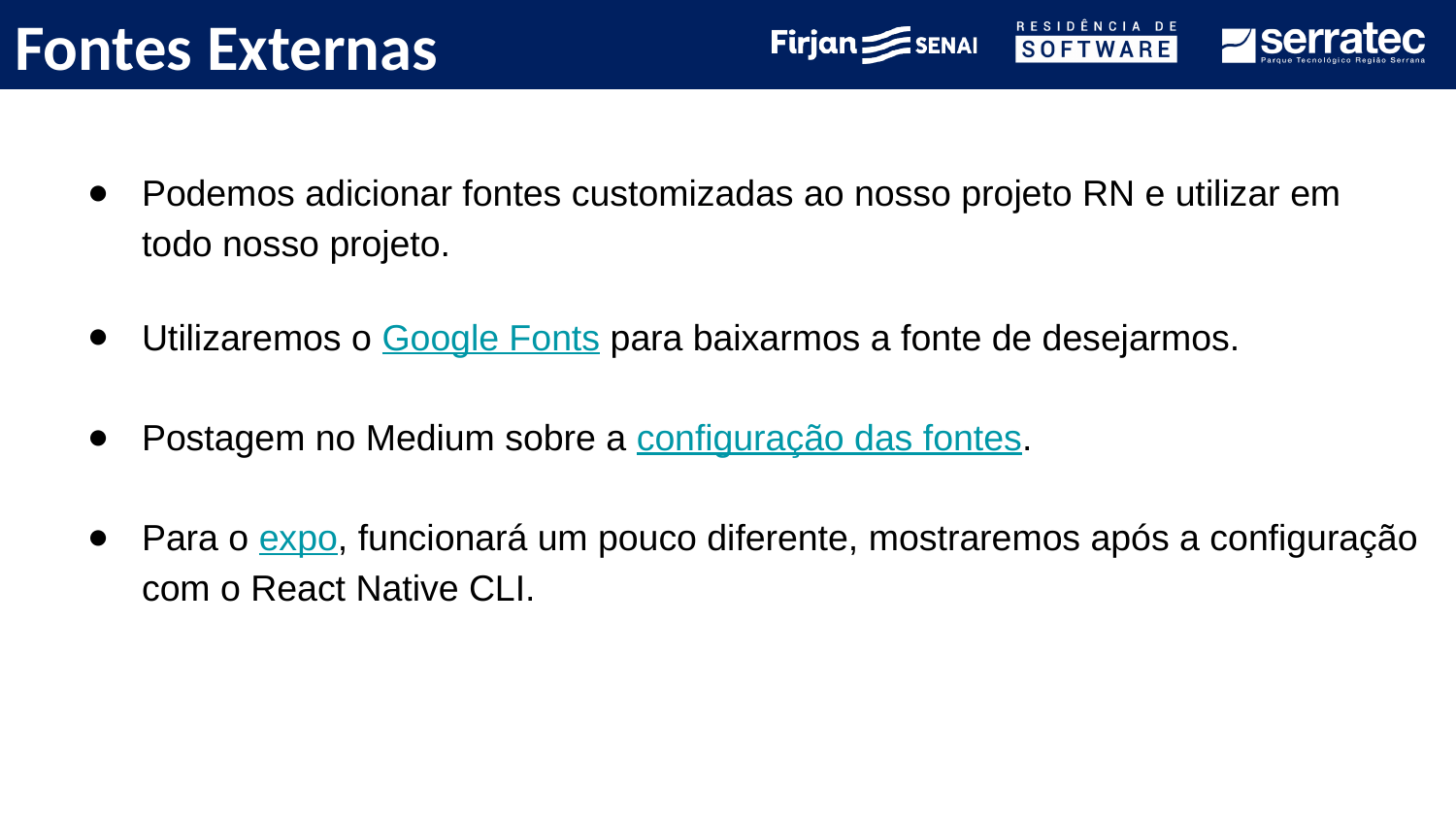

# Fontes Externas
Podemos adicionar fontes customizadas ao nosso projeto RN e utilizar em todo nosso projeto.
Utilizaremos o Google Fonts para baixarmos a fonte de desejarmos.
Postagem no Medium sobre a configuração das fontes.
Para o expo, funcionará um pouco diferente, mostraremos após a configuração com o React Native CLI.